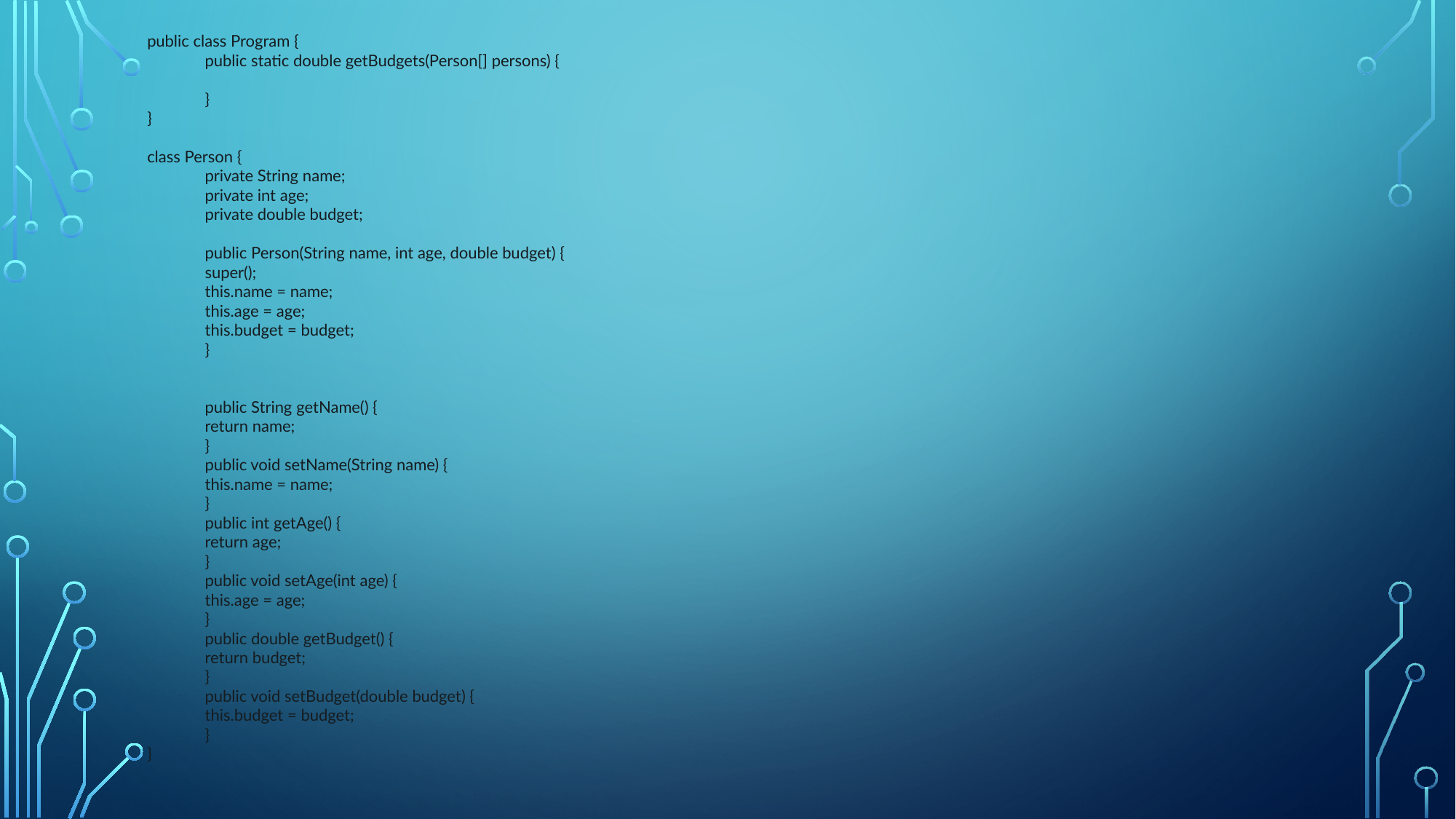

public class Program {
	public static double getBudgets(Person[] persons) {

	}
}

class Person {
	private String name;
	private int age;
	private double budget;

	public Person(String name, int age, double budget) {
		super();
		this.name = name;
		this.age = age;
		this.budget = budget;
	}

	public String getName() {
		return name;
	}
	public void setName(String name) {
		this.name = name;
	}
	public int getAge() {
		return age;
	}
	public void setAge(int age) {
		this.age = age;
	}
	public double getBudget() {
		return budget;
	}
	public void setBudget(double budget) {
		this.budget = budget;
	}
}